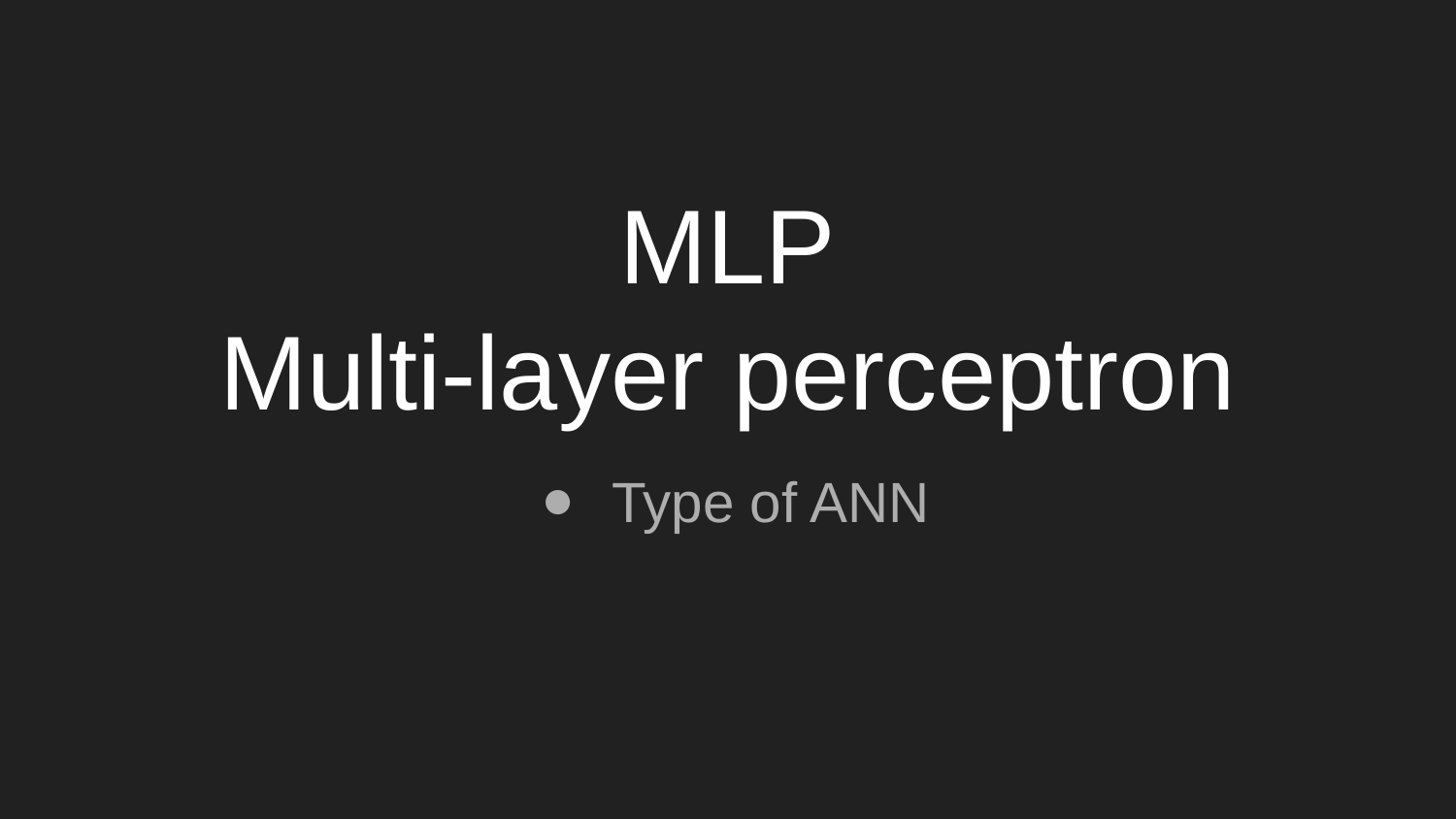

# MLP
Multi-layer perceptron
Type of ANN